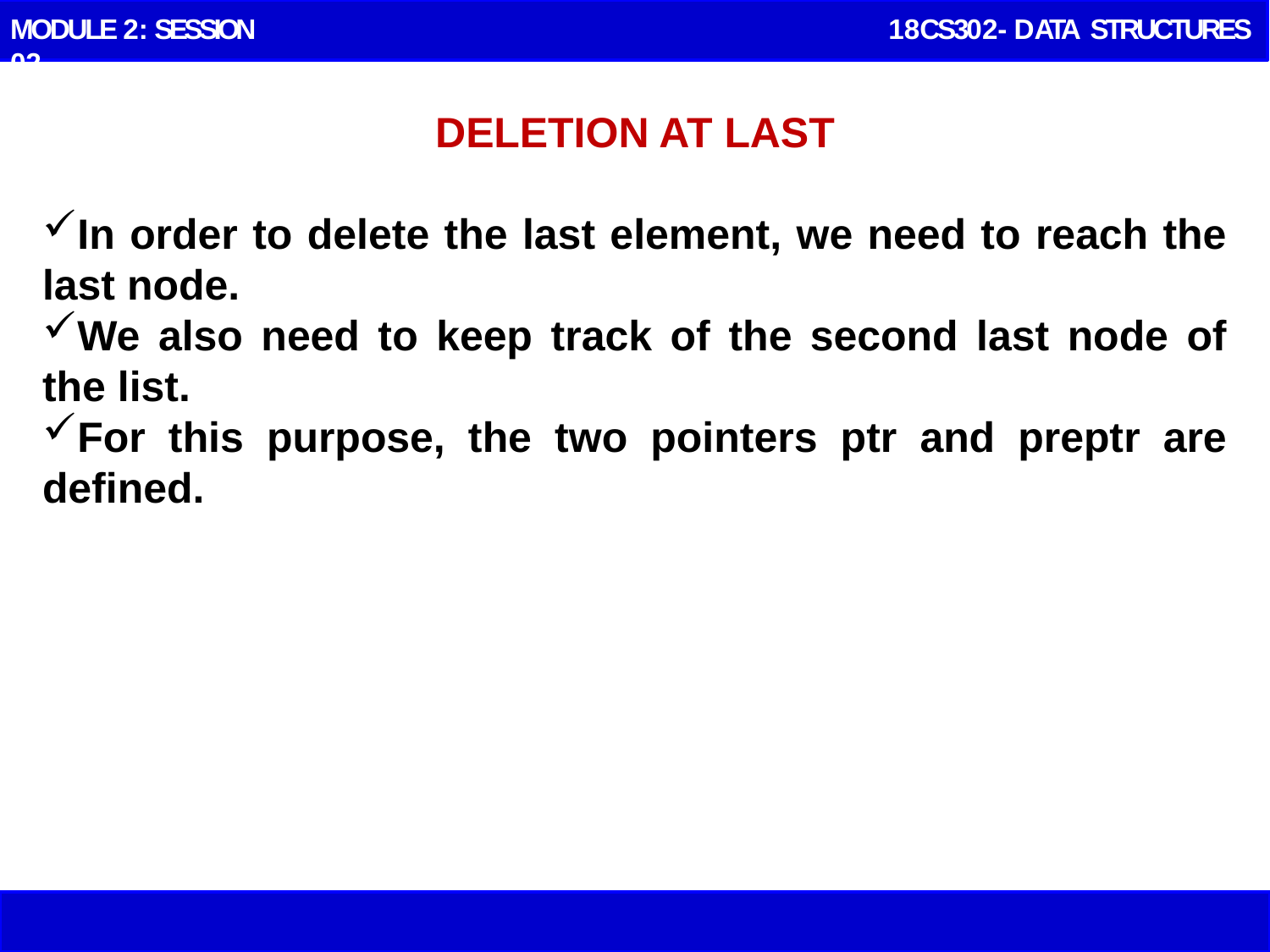

MODULE 2: SESSION 02
                                            18CS302- DATA   STRUCTURES
DELETION AT LAST

In order to delete the last element, we need to reach the last node.
We also need to keep track of the second last node of the list.
For this purpose, the two pointers ptr and preptr are defined.
#